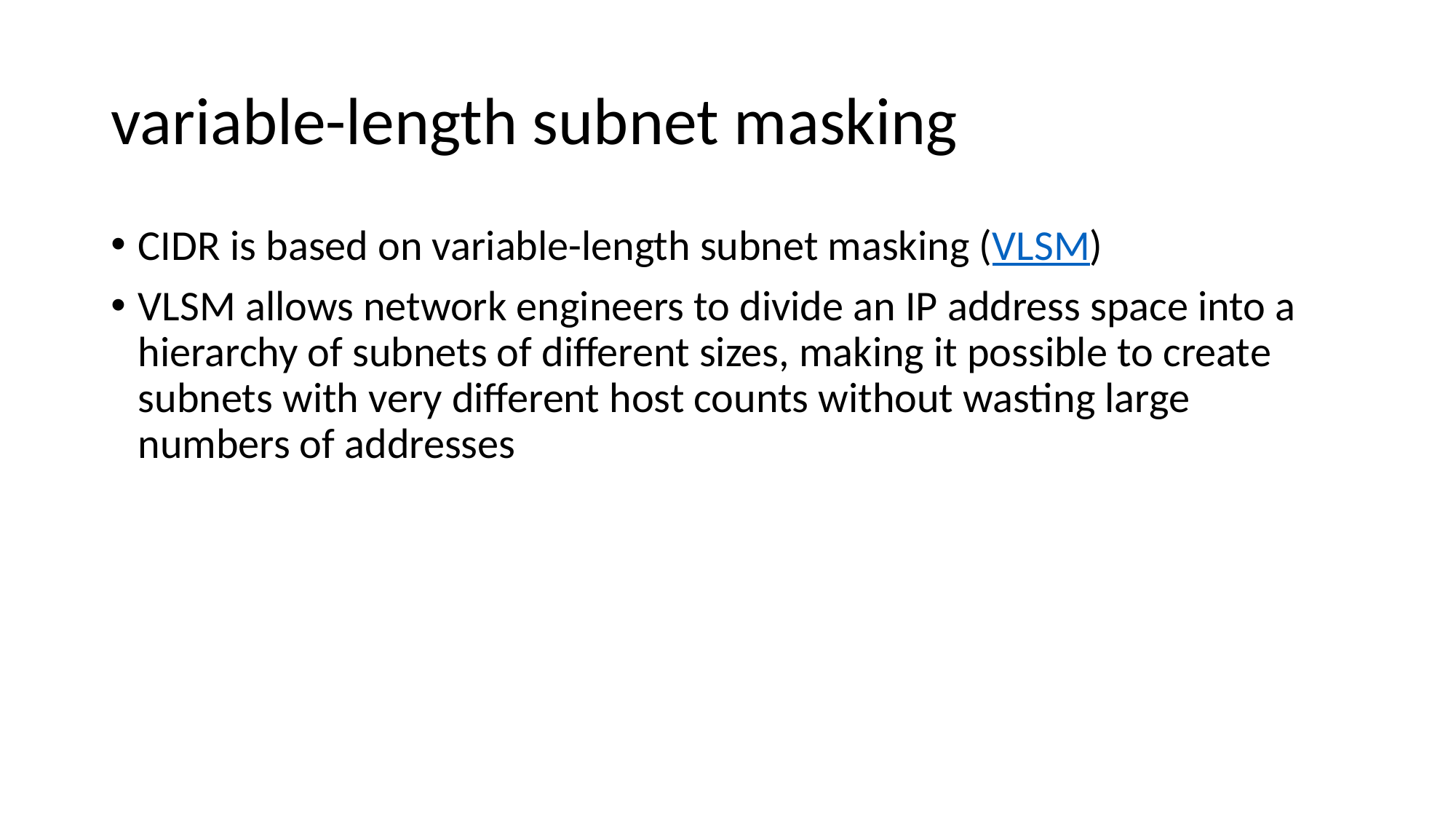

# variable-length subnet masking
CIDR is based on variable-length subnet masking (VLSM)
VLSM allows network engineers to divide an IP address space into a hierarchy of subnets of different sizes, making it possible to create subnets with very different host counts without wasting large numbers of addresses